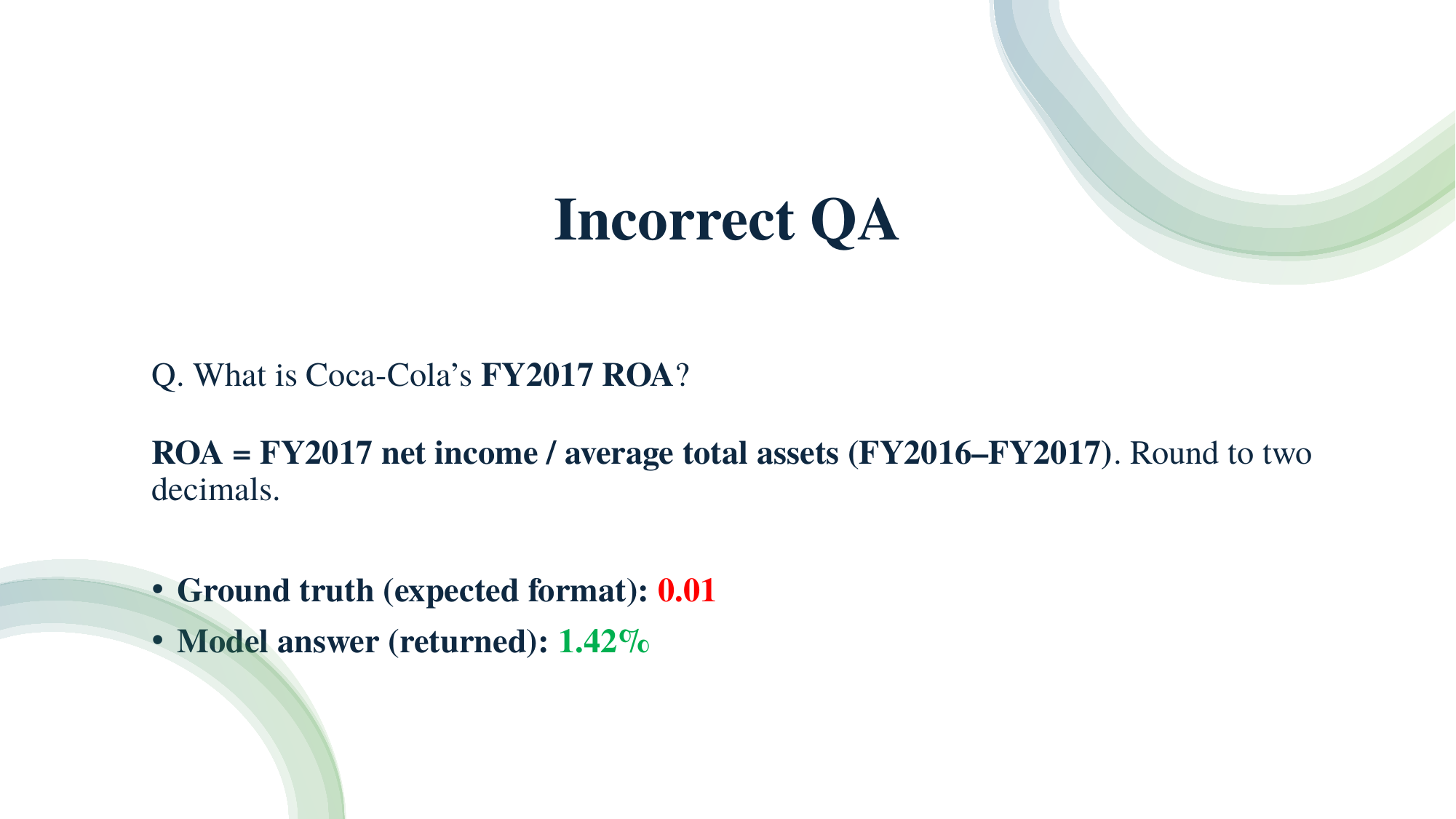

# Incorrect QA

Q. What is Coca-Cola’s FY2017 ROA?
ROA = FY2017 net income / average total assets (FY2016–FY2017). Round to two decimals.

Ground truth (expected format): 0.01
Model answer (returned): 1.42%